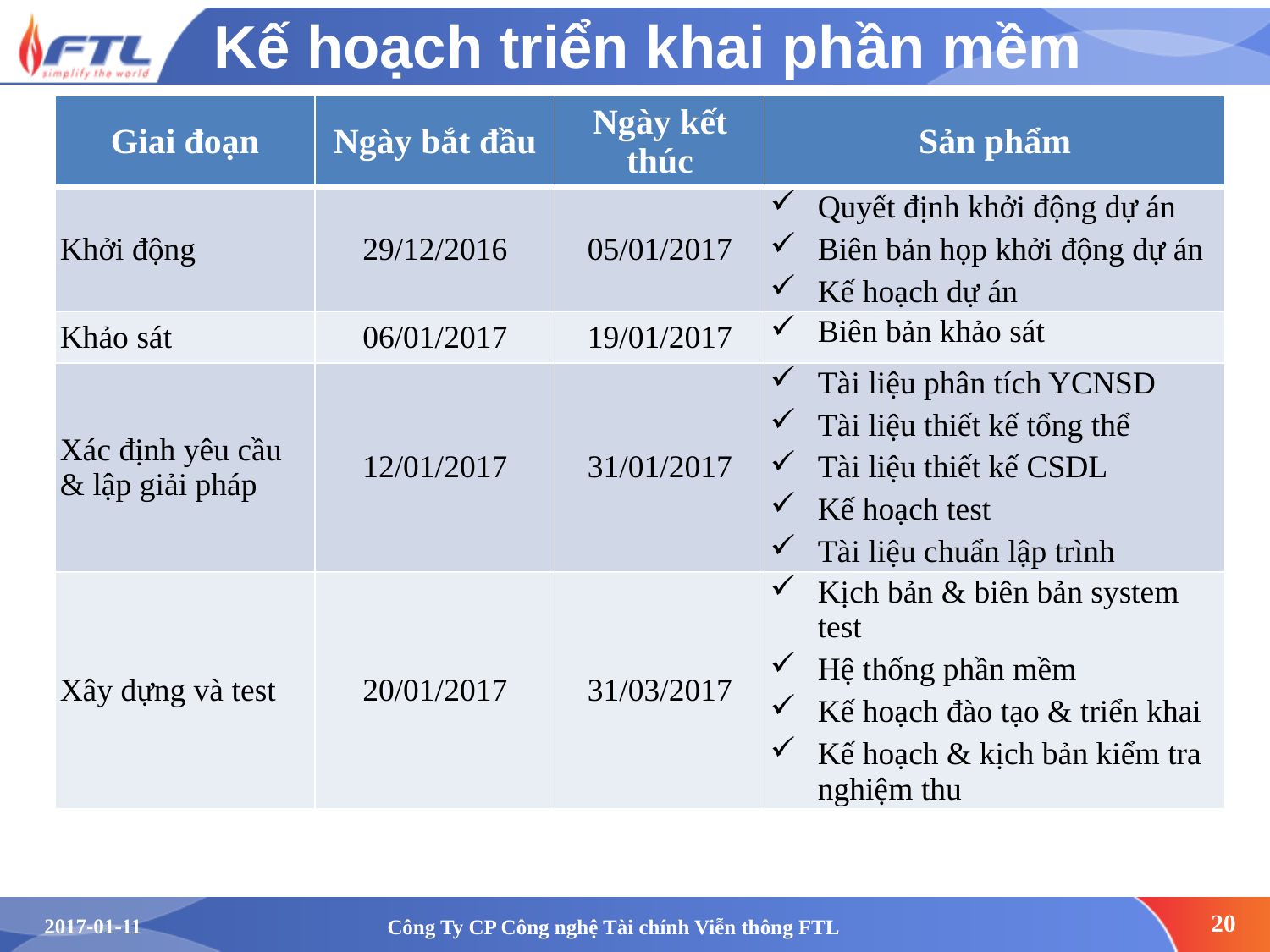

# Kế hoạch triển khai phần mềm
| Giai đoạn | Ngày bắt đầu | Ngày kết thúc | Sản phẩm |
| --- | --- | --- | --- |
| Khởi động | 29/12/2016 | 05/01/2017 | Quyết định khởi động dự án Biên bản họp khởi động dự án Kế hoạch dự án |
| Khảo sát | 06/01/2017 | 19/01/2017 | Biên bản khảo sát |
| Xác định yêu cầu & lập giải pháp | 12/01/2017 | 31/01/2017 | Tài liệu phân tích YCNSD Tài liệu thiết kế tổng thể Tài liệu thiết kế CSDL Kế hoạch test Tài liệu chuẩn lập trình |
| Xây dựng và test | 20/01/2017 | 31/03/2017 | Kịch bản & biên bản system test Hệ thống phần mềm Kế hoạch đào tạo & triển khai Kế hoạch & kịch bản kiểm tra nghiệm thu |
Công Ty CP Công nghệ Tài chính Viễn thông FTL
20